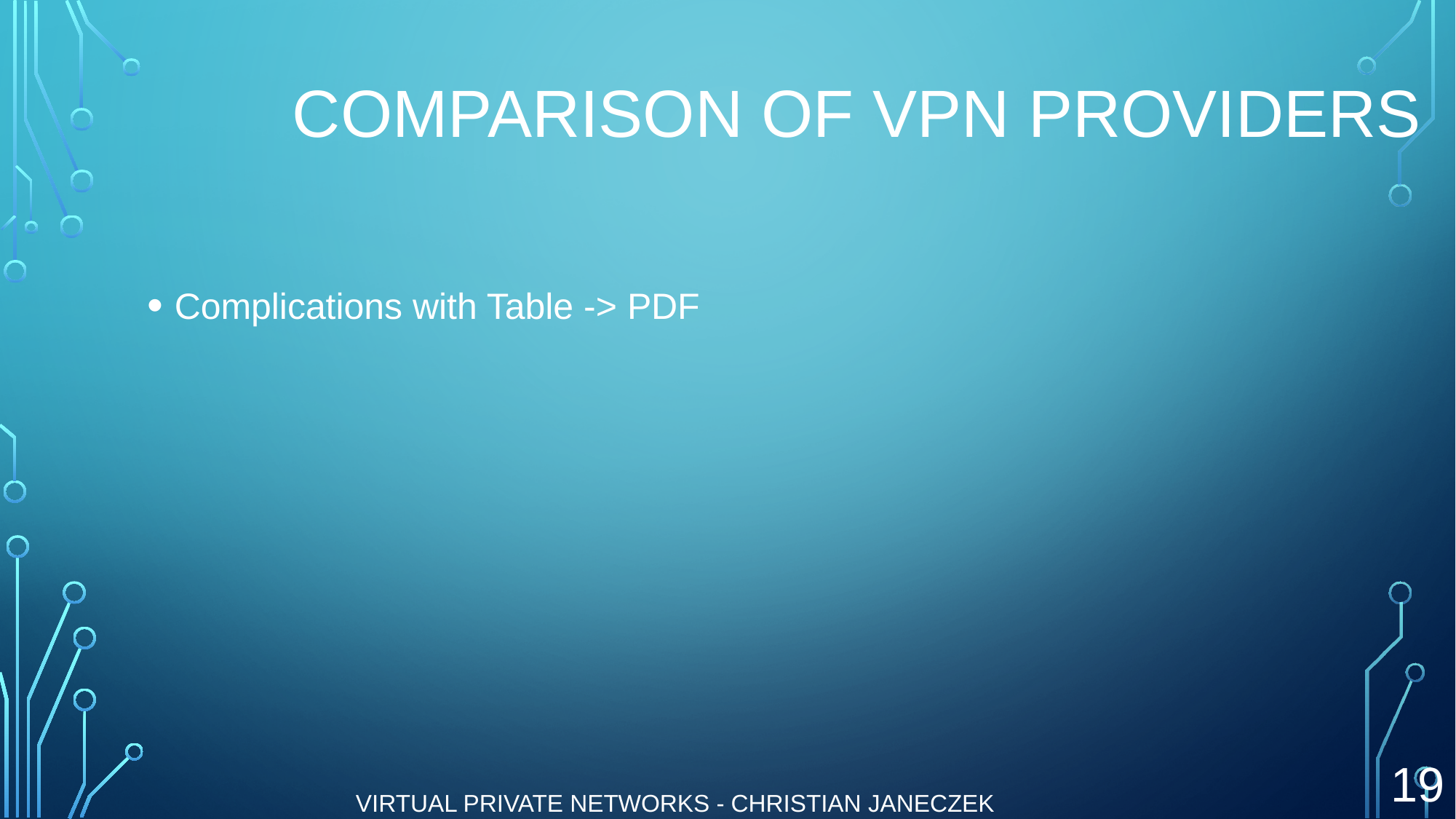

# Comparison of VPN providers
Complications with Table -> PDF
19
VIRTUAL PRIVATE NETWORKS - Christian Janeczek